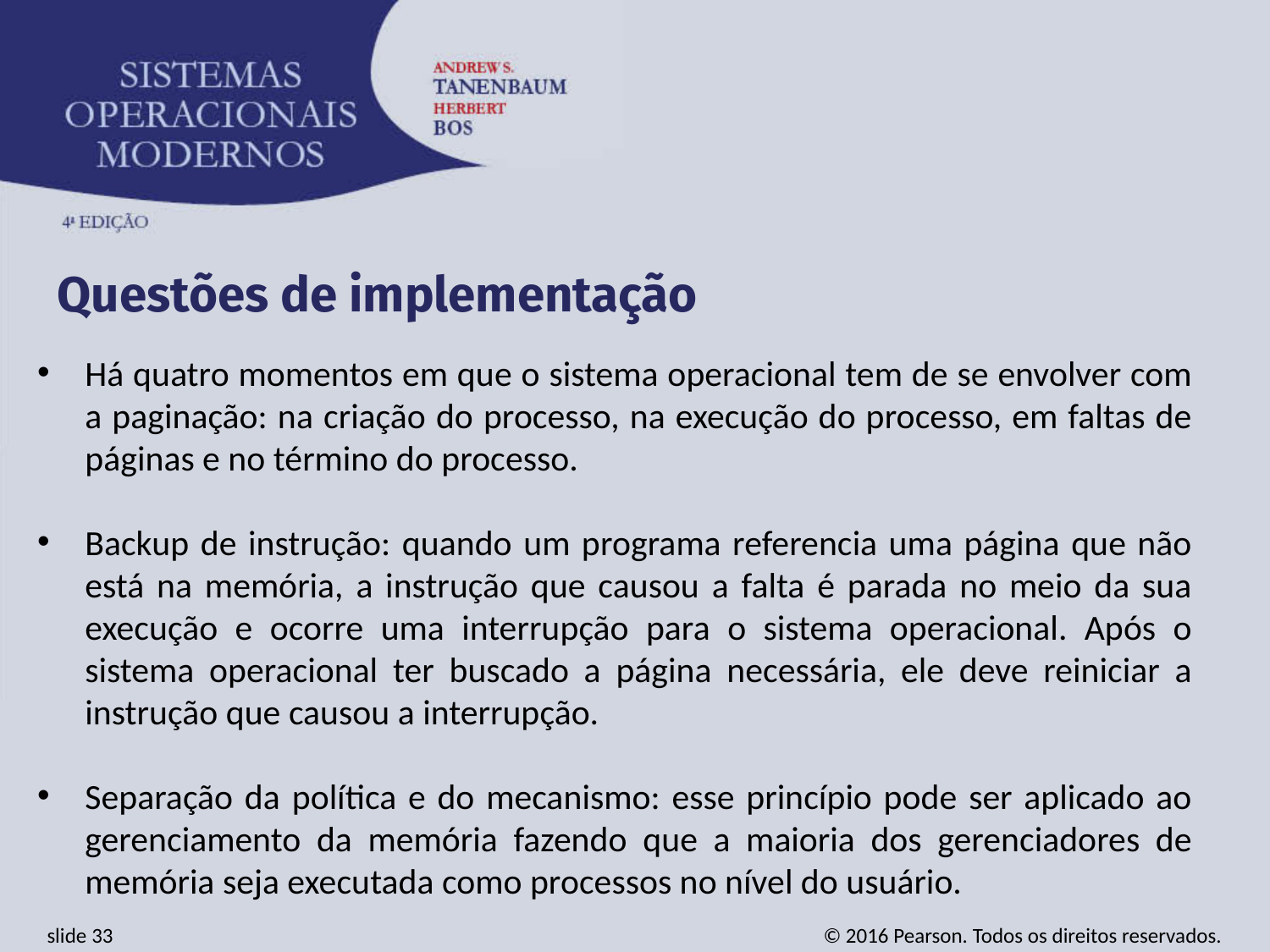

Questões de implementação

Há quatro momentos em que o sistema operacional tem de se envolver com a paginação: na criação do processo, na execução do processo, em faltas de páginas e no término do processo.

Backup de instrução: quando um programa referencia uma página que não está na memória, a instrução que causou a falta é parada no meio da sua execução e ocorre uma interrupção para o sistema operacional. Após o sistema operacional ter buscado a página necessária, ele deve reiniciar a instrução que causou a interrupção.

Separação da política e do mecanismo: esse princípio pode ser aplicado ao gerenciamento da memória fazendo que a maioria dos gerenciadores de memória seja executada como processos no nível do usuário.